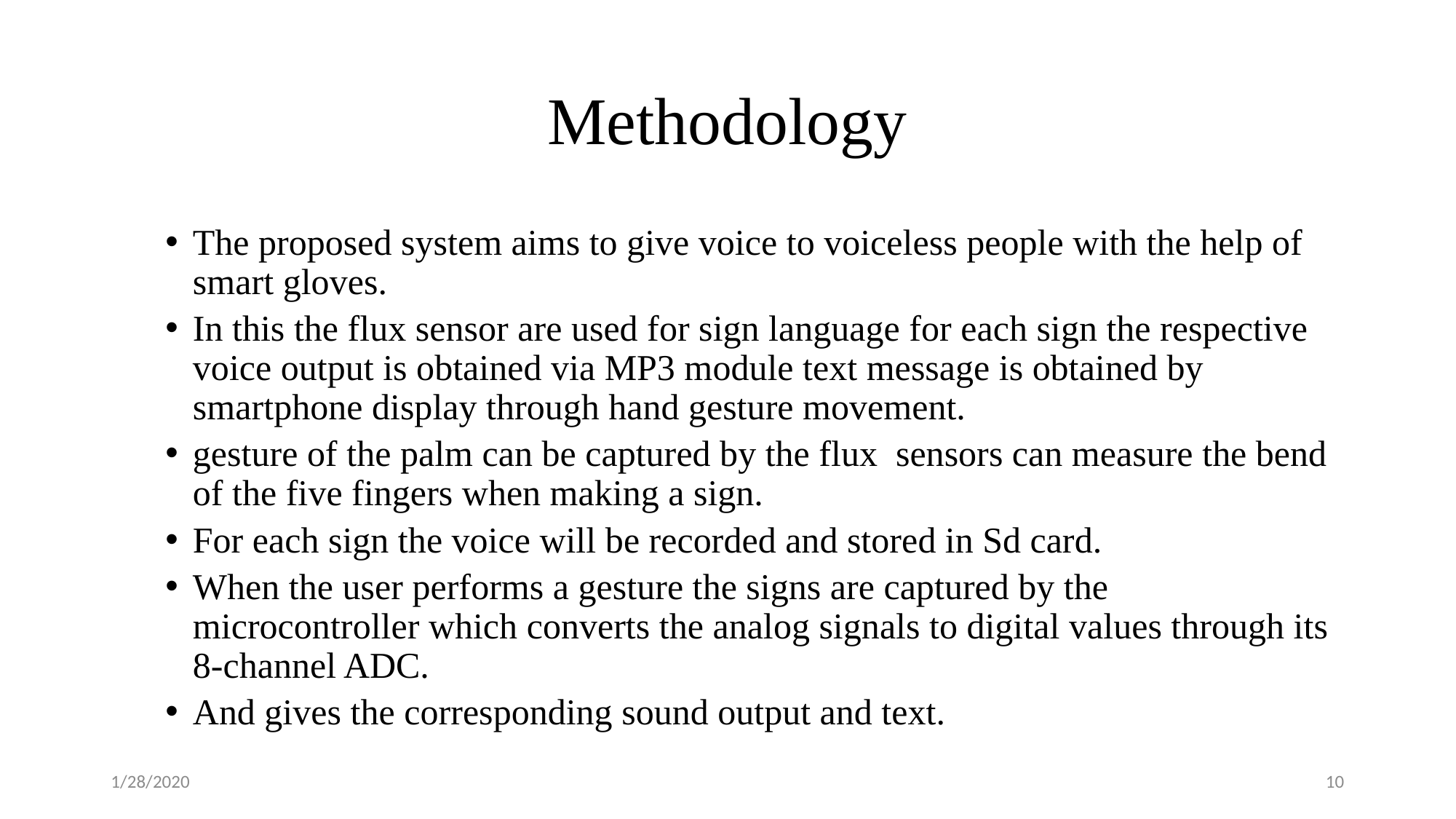

# Methodology
The proposed system aims to give voice to voiceless people with the help of smart gloves.
In this the flux sensor are used for sign language for each sign the respective voice output is obtained via MP3 module text message is obtained by smartphone display through hand gesture movement.
gesture of the palm can be captured by the flux  sensors can measure the bend of the five fingers when making a sign.
For each sign the voice will be recorded and stored in Sd card.
When the user performs a gesture the signs are captured by the microcontroller which converts the analog signals to digital values through its 8-channel ADC.
And gives the corresponding sound output and text.
1/28/2020
10